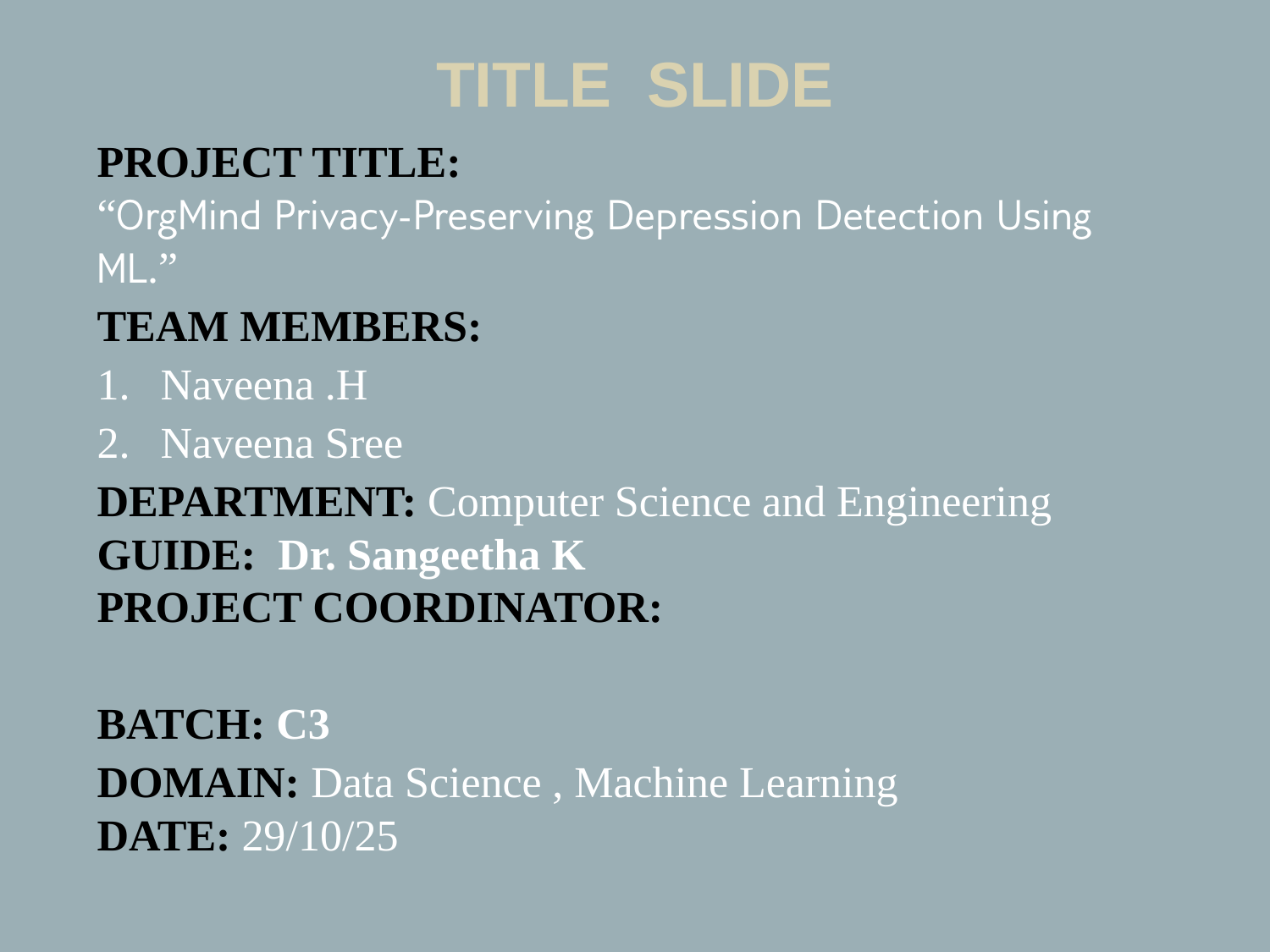

TITLE  SLIDE
PROJECT TITLE:
“OrgMind Privacy-Preserving Depression Detection Using         ML.”
TEAM MEMBERS:
Naveena .H
Naveena Sree
DEPARTMENT: Computer Science and Engineering
GUIDE:  Dr. Sangeetha K
PROJECT COORDINATOR:

BATCH: C3
DOMAIN: Data Science , Machine Learning
DATE: 29/10/25